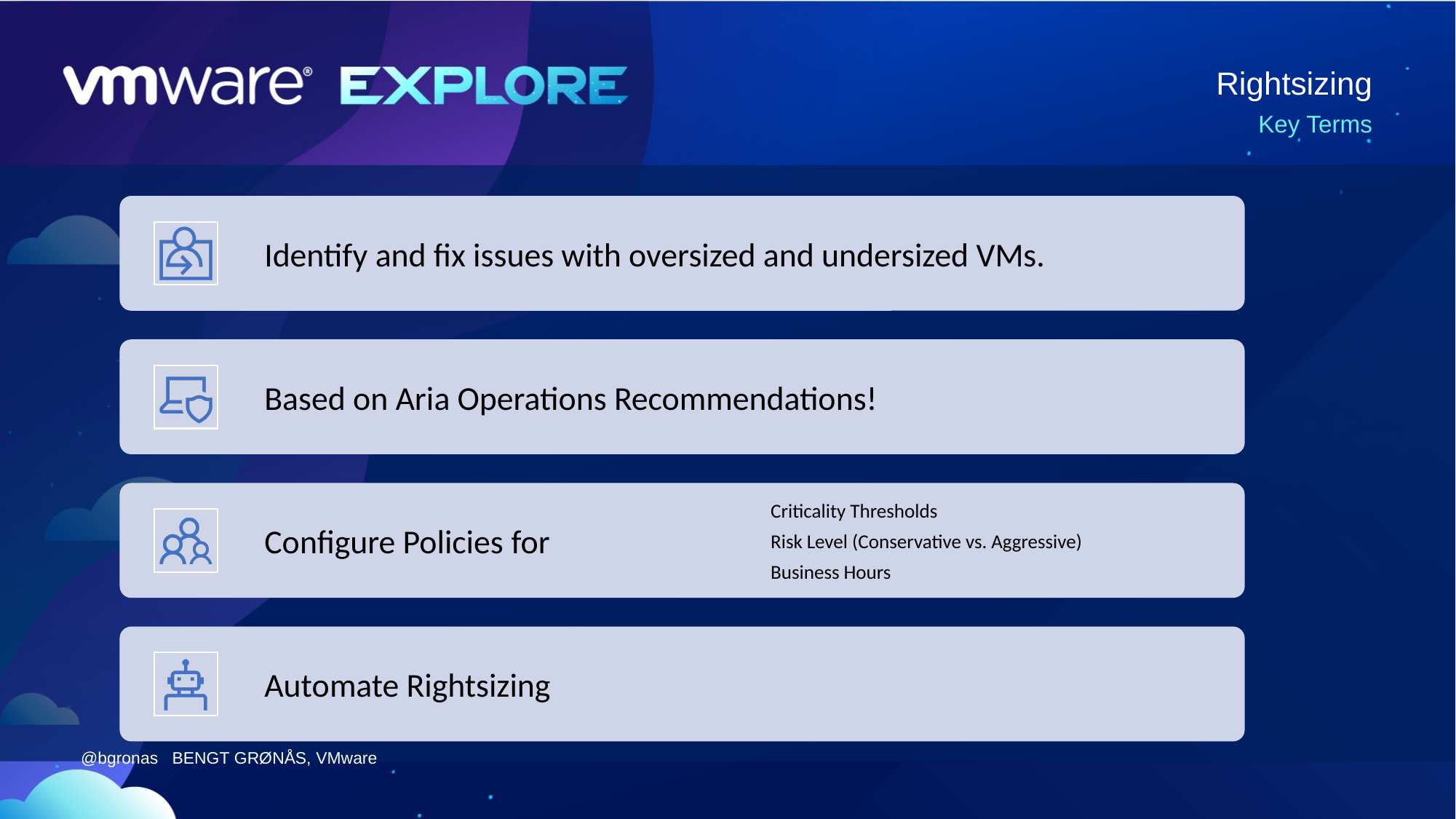

# Rightsizing
Key Terms
Identify and fix issues with oversized and undersized VMs.
Based on Aria Operations Recommendations!
Configure Policies for
Criticality Thresholds
Risk Level (Conservative vs. Aggressive)
Business Hours
Automate Rightsizing